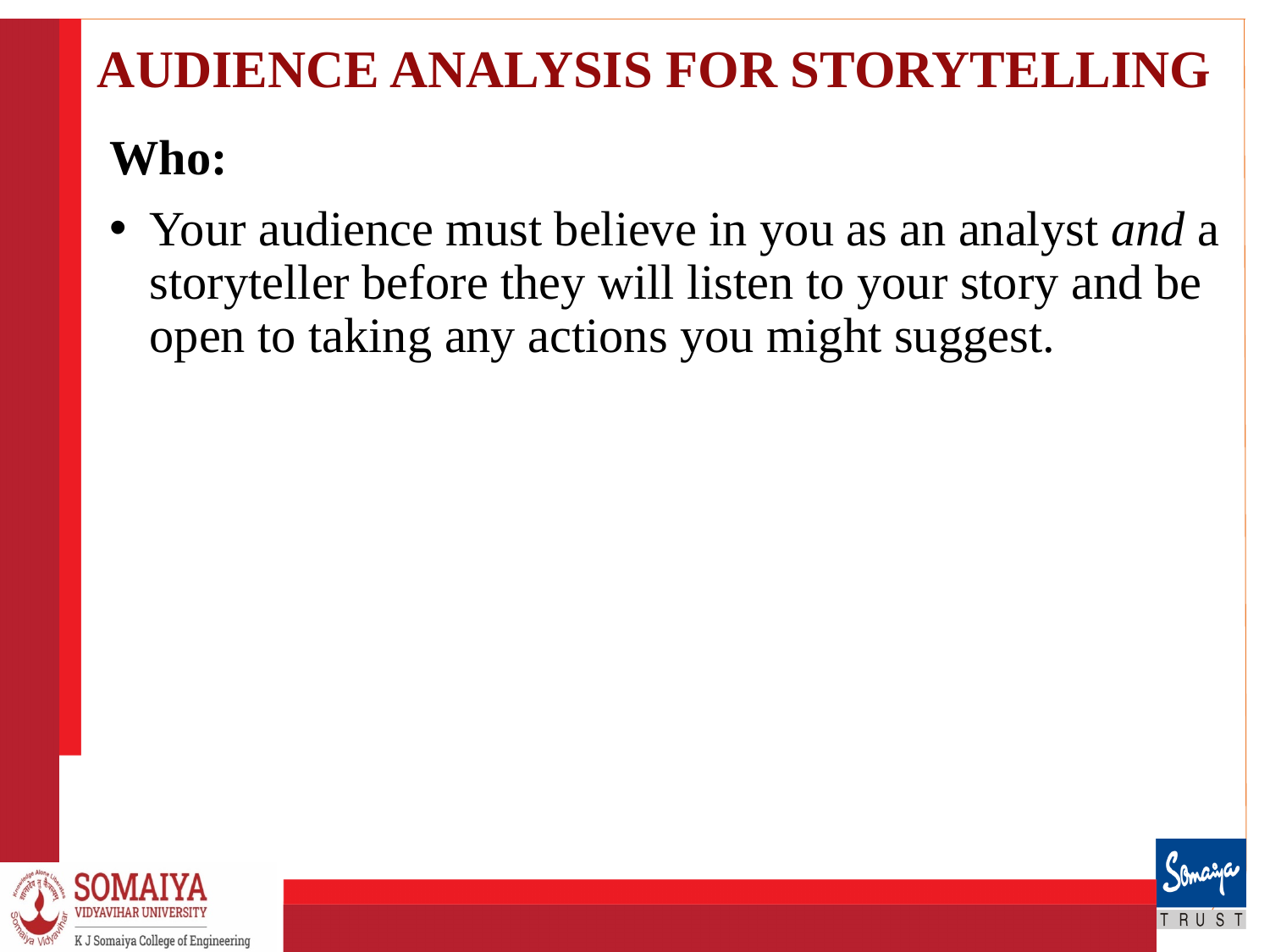

# AUDIENCE ANALYSIS FOR STORYTELLING
Who:
Your audience must believe in you as an analyst and a storyteller before they will listen to your story and be open to taking any actions you might suggest.